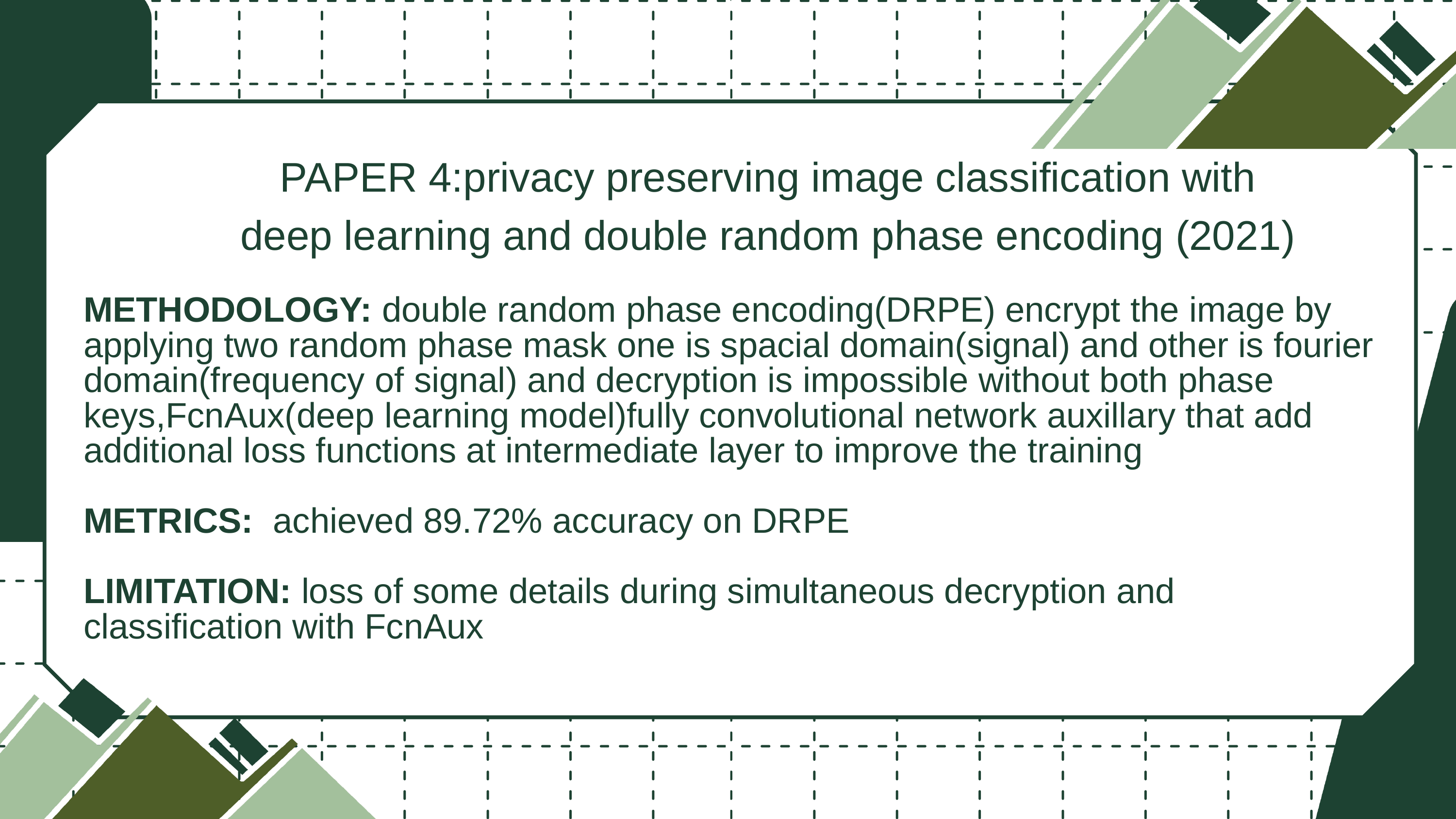

PAPER 4:privacy preserving image classification with deep learning and double random phase encoding (2021)

METHODOLOGY: double random phase encoding(DRPE) encrypt the image by applying two random phase mask one is spacial domain(signal) and other is fourier domain(frequency of signal) and decryption is impossible without both phase keys,FcnAux(deep learning model)fully convolutional network auxillary that add additional loss functions at intermediate layer to improve the training

METRICS:  achieved 89.72% accuracy on DRPE

LIMITATION: loss of some details during simultaneous decryption and classification with FcnAux